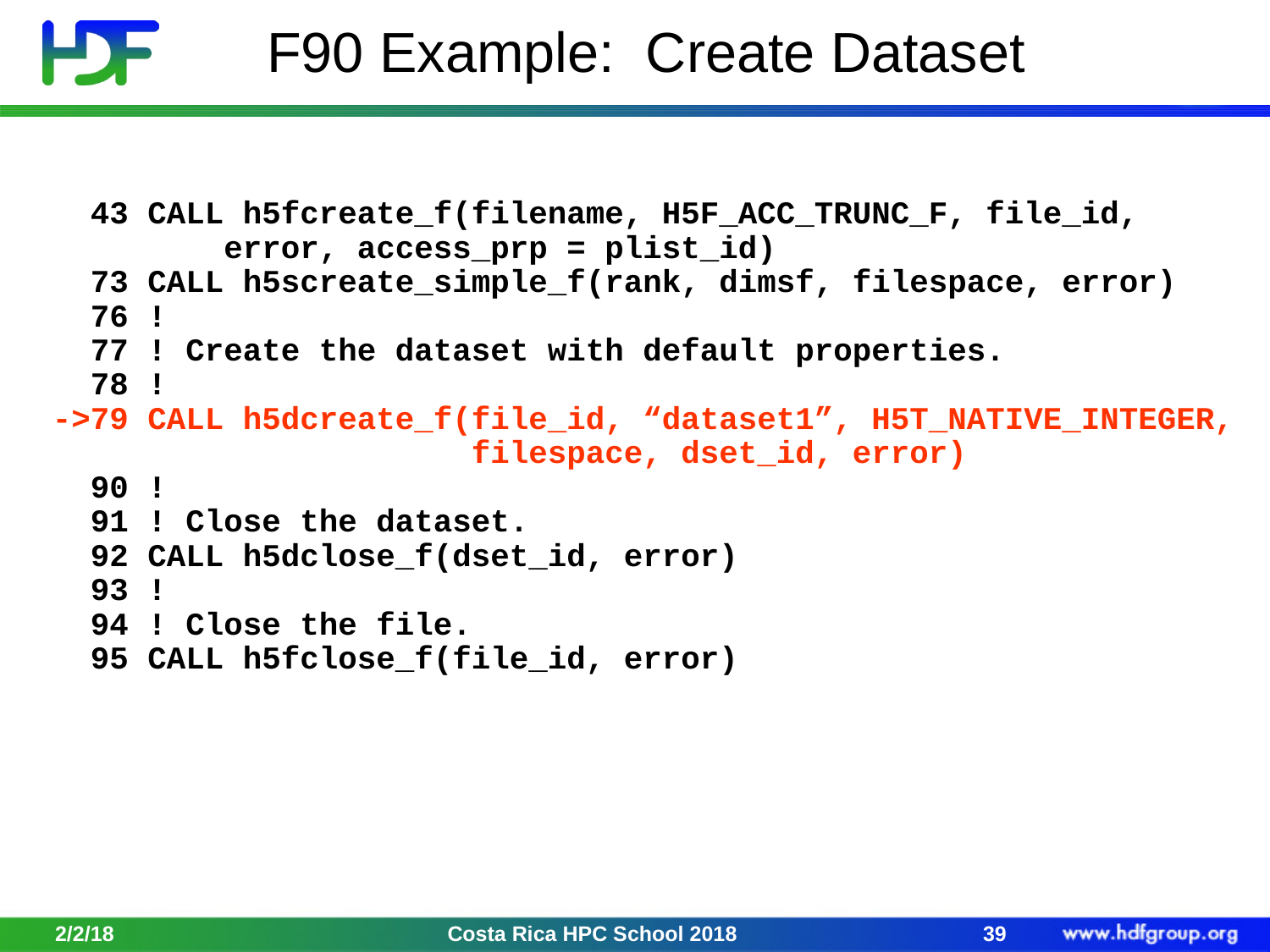

# F90 Example:  Create Dataset
    43 CALL h5fcreate_f(filename, H5F_ACC_TRUNC_F, file_id,
           error, access_prp = plist_id)
    73 CALL h5screate_simple_f(rank, dimsf, filespace, error)
    76 !
    77 ! Create the dataset with default properties.
    78 !
  ->79 CALL h5dcreate_f(file_id, “dataset1”, H5T_NATIVE_INTEGER,
                        filespace, dset_id, error)
    90 !
    91 ! Close the dataset.
    92 CALL h5dclose_f(dset_id, error)
    93 !
    94 ! Close the file.
    95 CALL h5fclose_f(file_id, error)
2/2/18
Costa Rica HPC School 2018
39